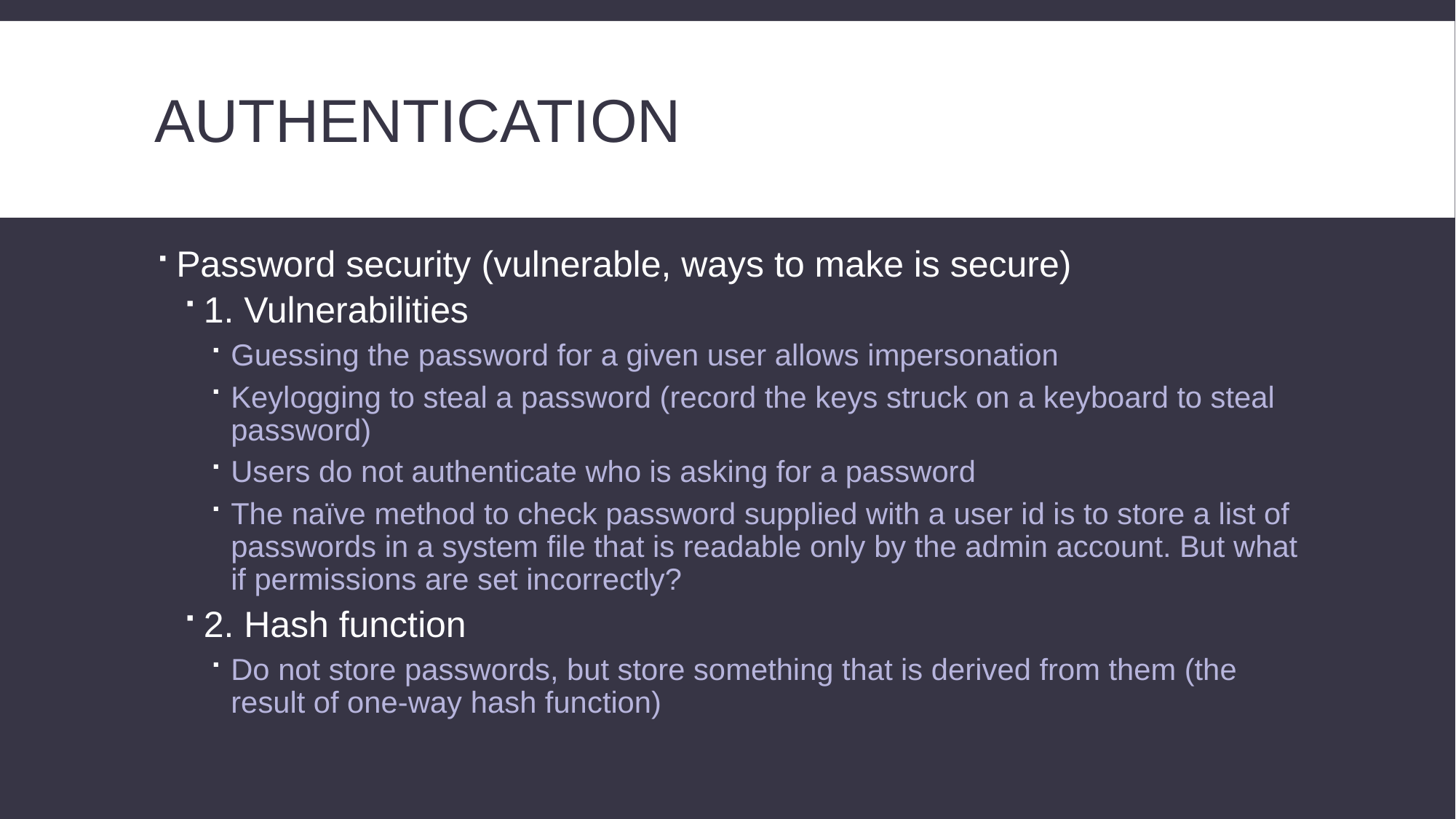

# authentication
Password security (vulnerable, ways to make is secure)
1. Vulnerabilities
Guessing the password for a given user allows impersonation
Keylogging to steal a password (record the keys struck on a keyboard to steal password)
Users do not authenticate who is asking for a password
The naïve method to check password supplied with a user id is to store a list of passwords in a system file that is readable only by the admin account. But what if permissions are set incorrectly?
2. Hash function
Do not store passwords, but store something that is derived from them (the result of one-way hash function)